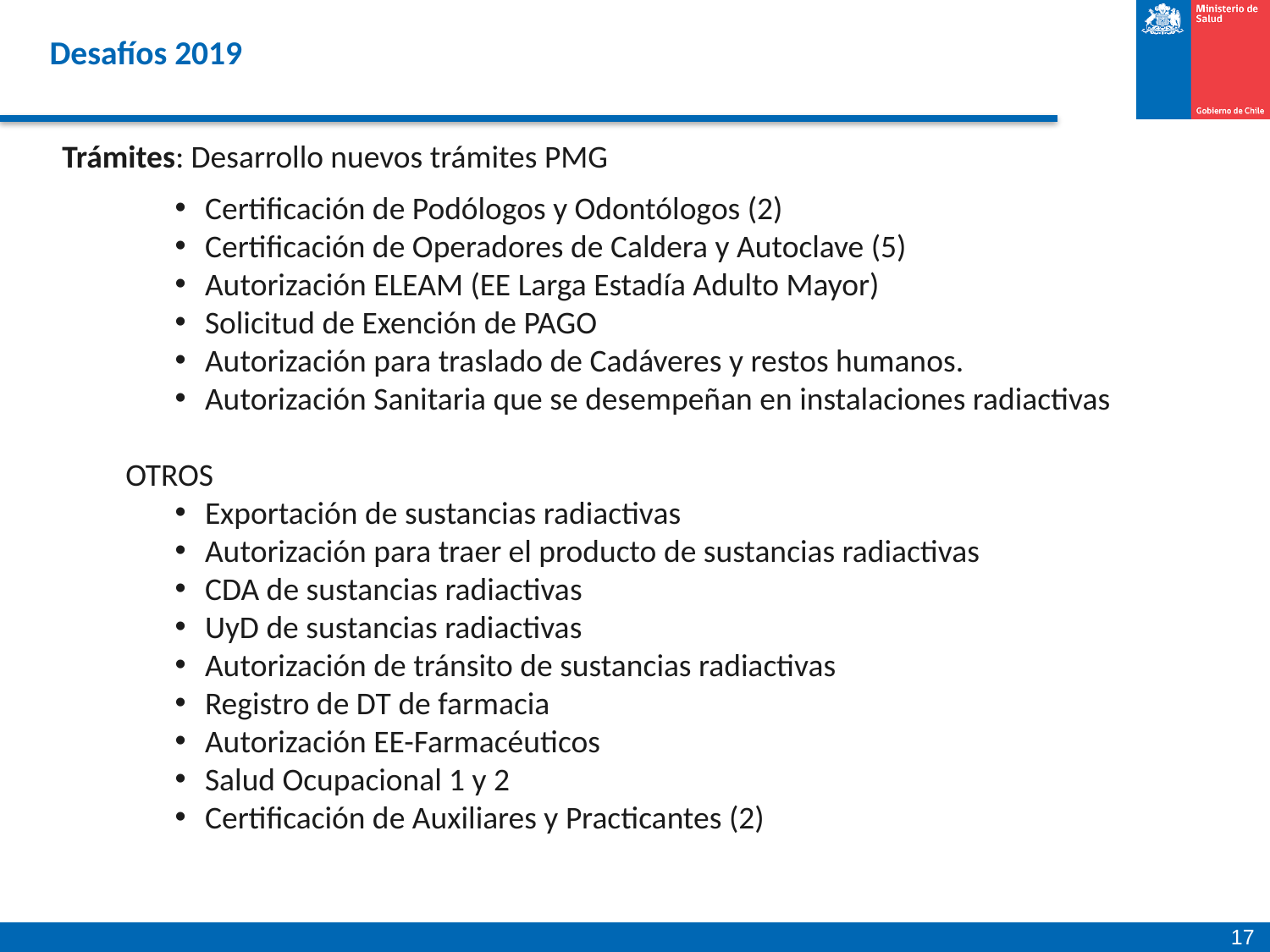

# Desafíos 2019
Trámites: Desarrollo nuevos trámites PMG
Certificación de Podólogos y Odontólogos (2)
Certificación de Operadores de Caldera y Autoclave (5)
Autorización ELEAM (EE Larga Estadía Adulto Mayor)
Solicitud de Exención de PAGO
Autorización para traslado de Cadáveres y restos humanos.
Autorización Sanitaria que se desempeñan en instalaciones radiactivas

OTROS
Exportación de sustancias radiactivas
Autorización para traer el producto de sustancias radiactivas
CDA de sustancias radiactivas
UyD de sustancias radiactivas
Autorización de tránsito de sustancias radiactivas
Registro de DT de farmacia
Autorización EE-Farmacéuticos
Salud Ocupacional 1 y 2
Certificación de Auxiliares y Practicantes (2)

17